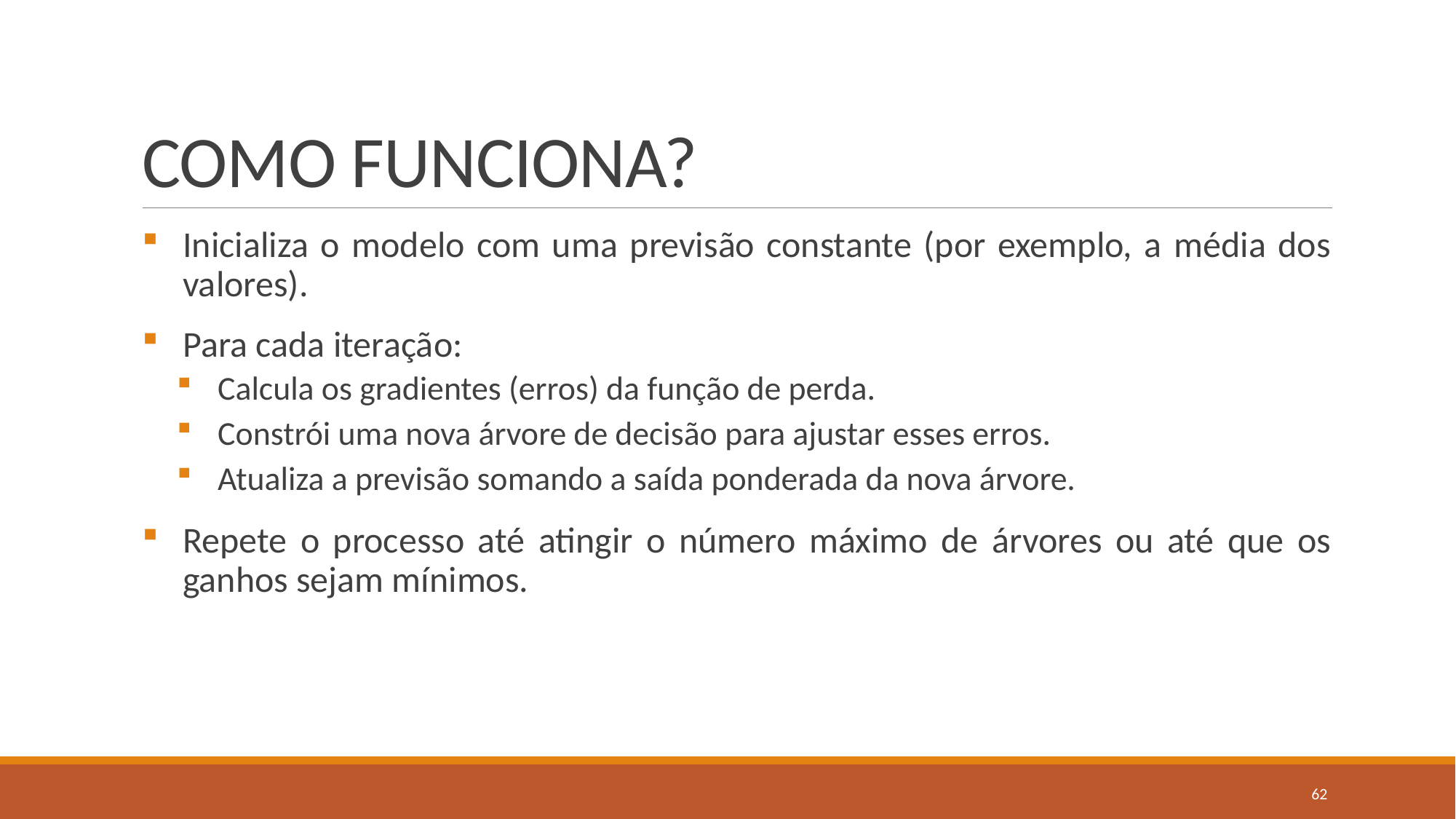

# COMO FUNCIONA?
Inicializa o modelo com uma previsão constante (por exemplo, a média dos valores).
Para cada iteração:
Calcula os gradientes (erros) da função de perda.
Constrói uma nova árvore de decisão para ajustar esses erros.
Atualiza a previsão somando a saída ponderada da nova árvore.
Repete o processo até atingir o número máximo de árvores ou até que os ganhos sejam mínimos.
62